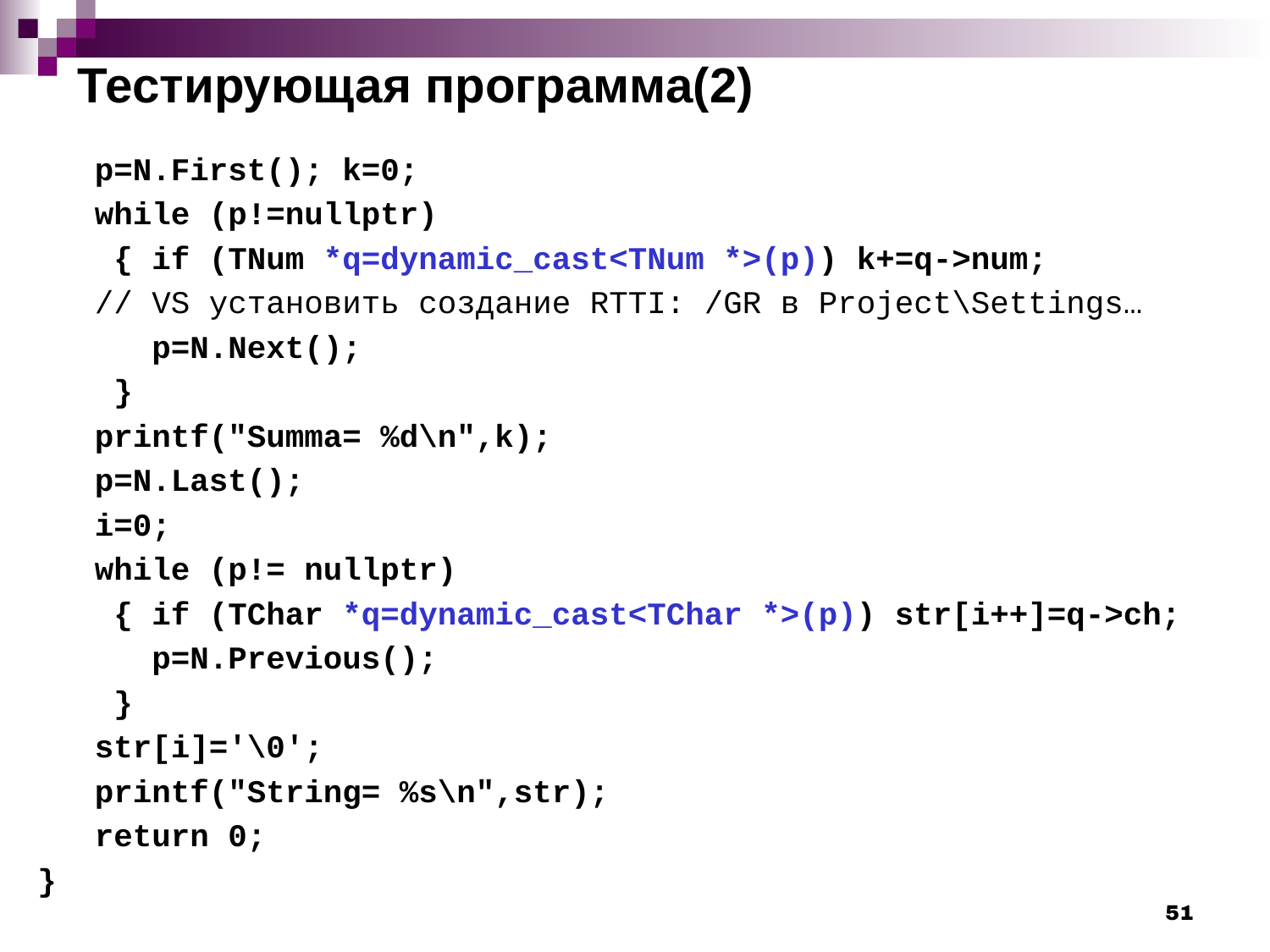

# Тестирующая программа(2)
   p=N.First(); k=0;
   while (p!=nullptr)
    { if (TNum *q=dynamic_cast<TNum *>(p)) k+=q->num;
   // VS установить создание RTTI: /GR в Project\Settings…
      p=N.Next();
    }
   printf("Summa= %d\n",k);
   p=N.Last();
   i=0;
   while (p!= nullptr)
    { if (TChar *q=dynamic_cast<TChar *>(p)) str[i++]=q->ch;
      p=N.Previous();
    }
   str[i]='\0';
   printf("String= %s\n",str);
   return 0;
}
51